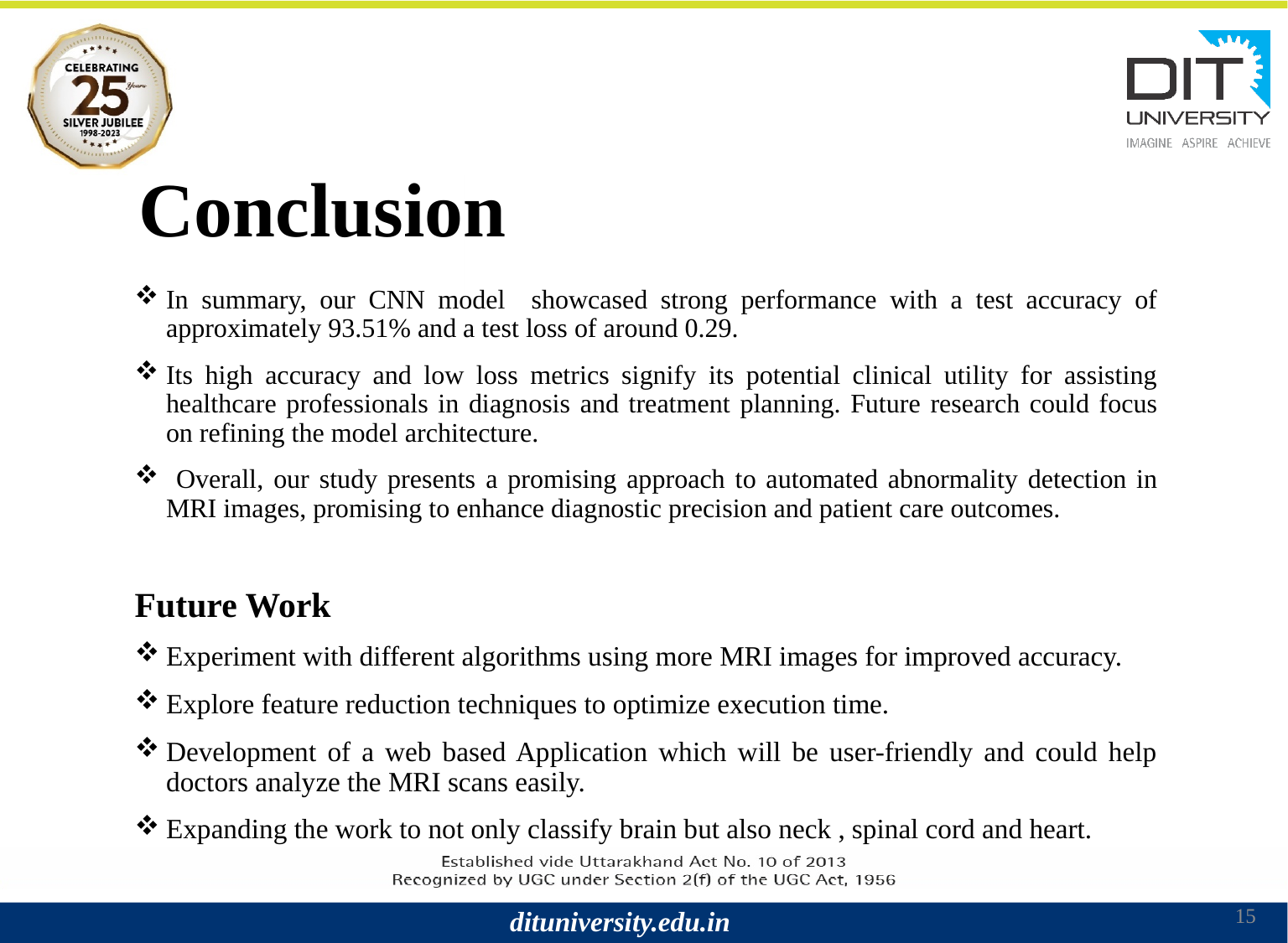

# Conclusion
In summary, our CNN model  showcased strong performance with a test accuracy of approximately 93.51% and a test loss of around 0.29.
Its high accuracy and low loss metrics signify its potential clinical utility for assisting healthcare professionals in diagnosis and treatment planning. Future research could focus on refining the model architecture.
 Overall, our study presents a promising approach to automated abnormality detection in MRI images, promising to enhance diagnostic precision and patient care outcomes.

Future Work
Experiment with different algorithms using more MRI images for improved accuracy.
Explore feature reduction techniques to optimize execution time.
Development of a web based Application which will be user-friendly and could help doctors analyze the MRI scans easily.
Expanding the work to not only classify brain but also neck , spinal cord and heart.
15